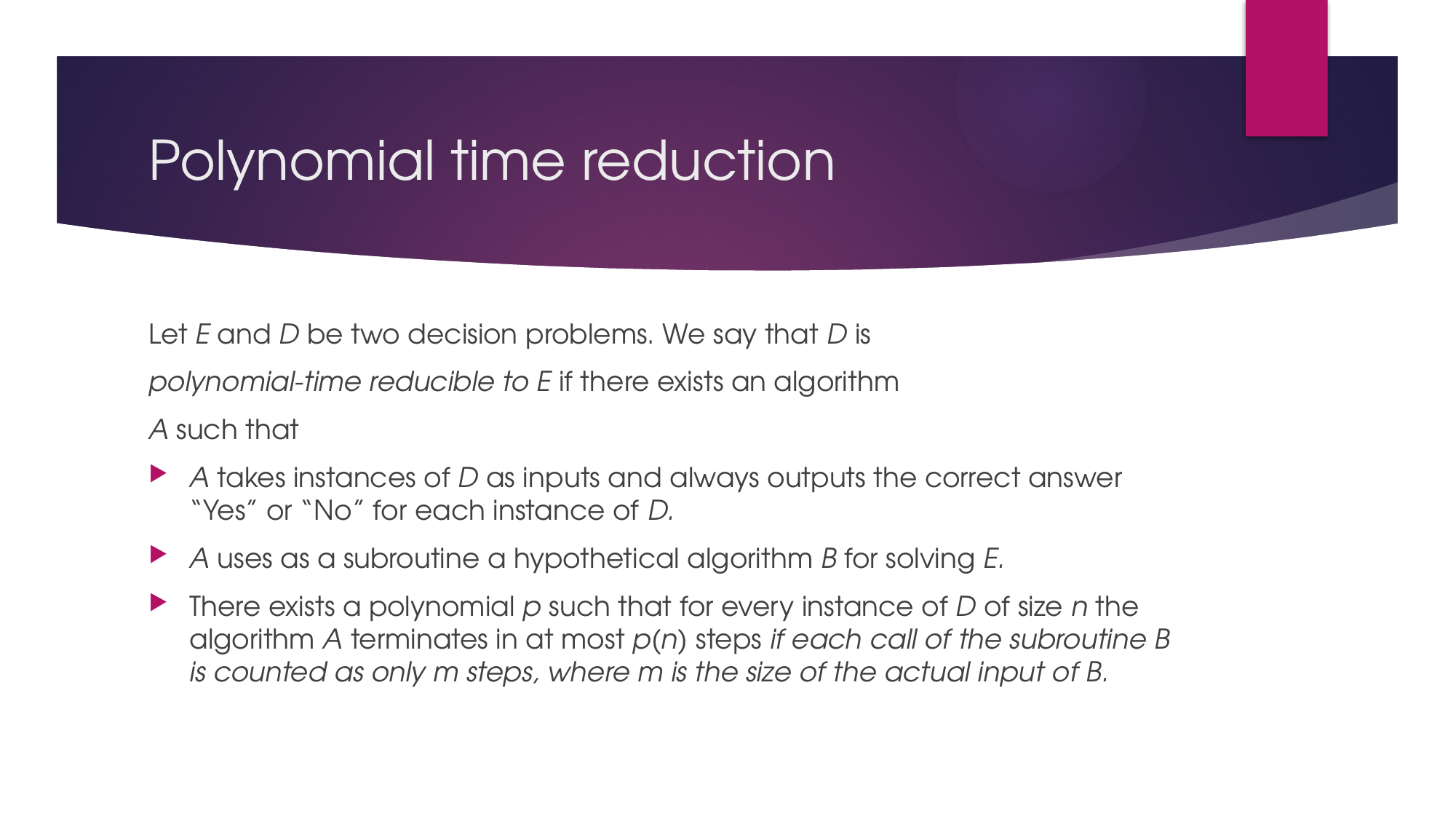

# Polynomial time reduction
Let E and D be two decision problems. We say that D is
polynomial-time reducible to E if there exists an algorithm
A such that
A takes instances of D as inputs and always outputs the correct answer “Yes” or “No” for each instance of D.
A uses as a subroutine a hypothetical algorithm B for solving E.
There exists a polynomial p such that for every instance of D of size n the algorithm A terminates in at most p(n) steps if each call of the subroutine B is counted as only m steps, where m is the size of the actual input of B.